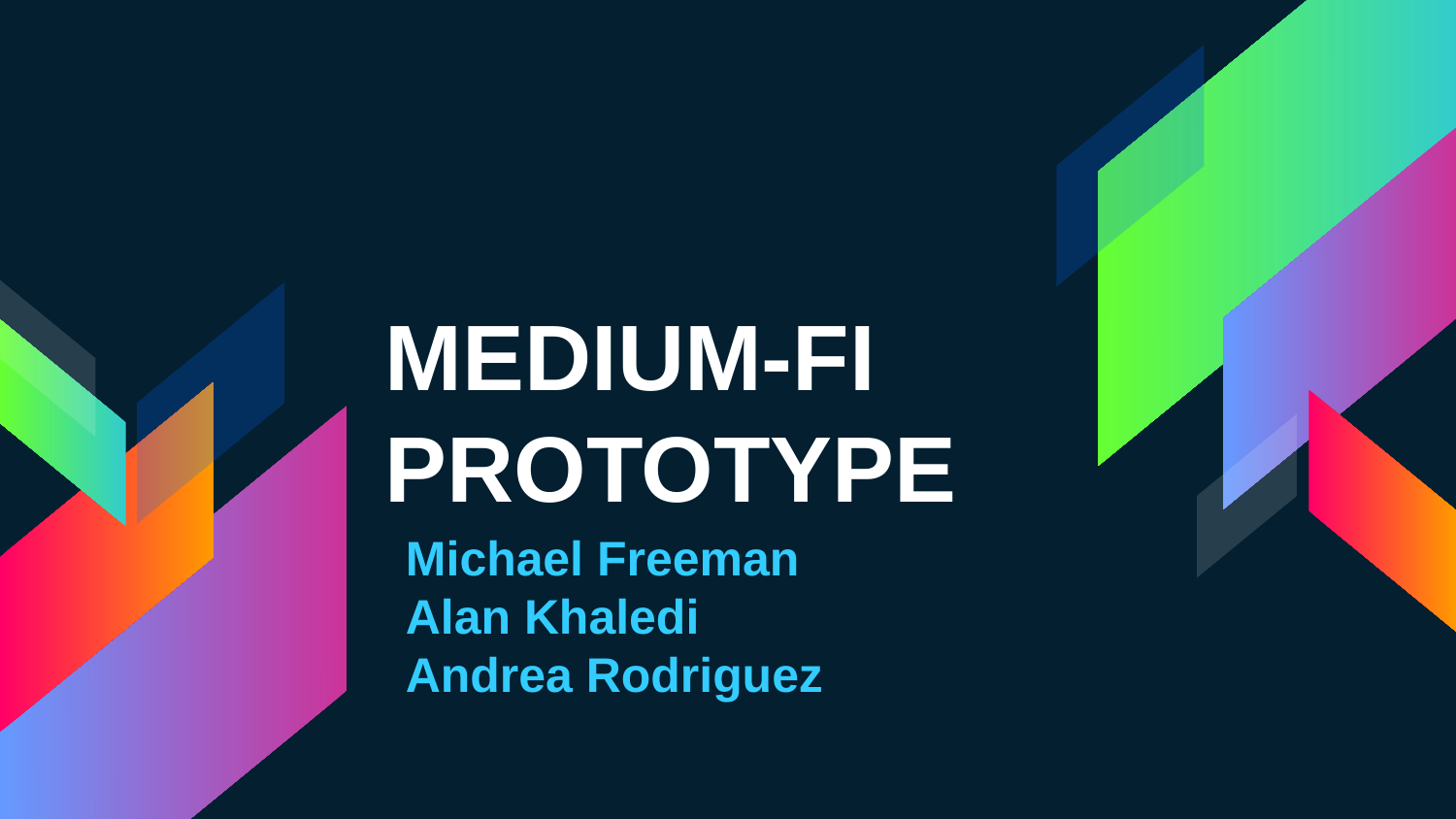

# MEDIUM-FI PROTOTYPE
Michael Freeman
Alan Khaledi
Andrea Rodriguez